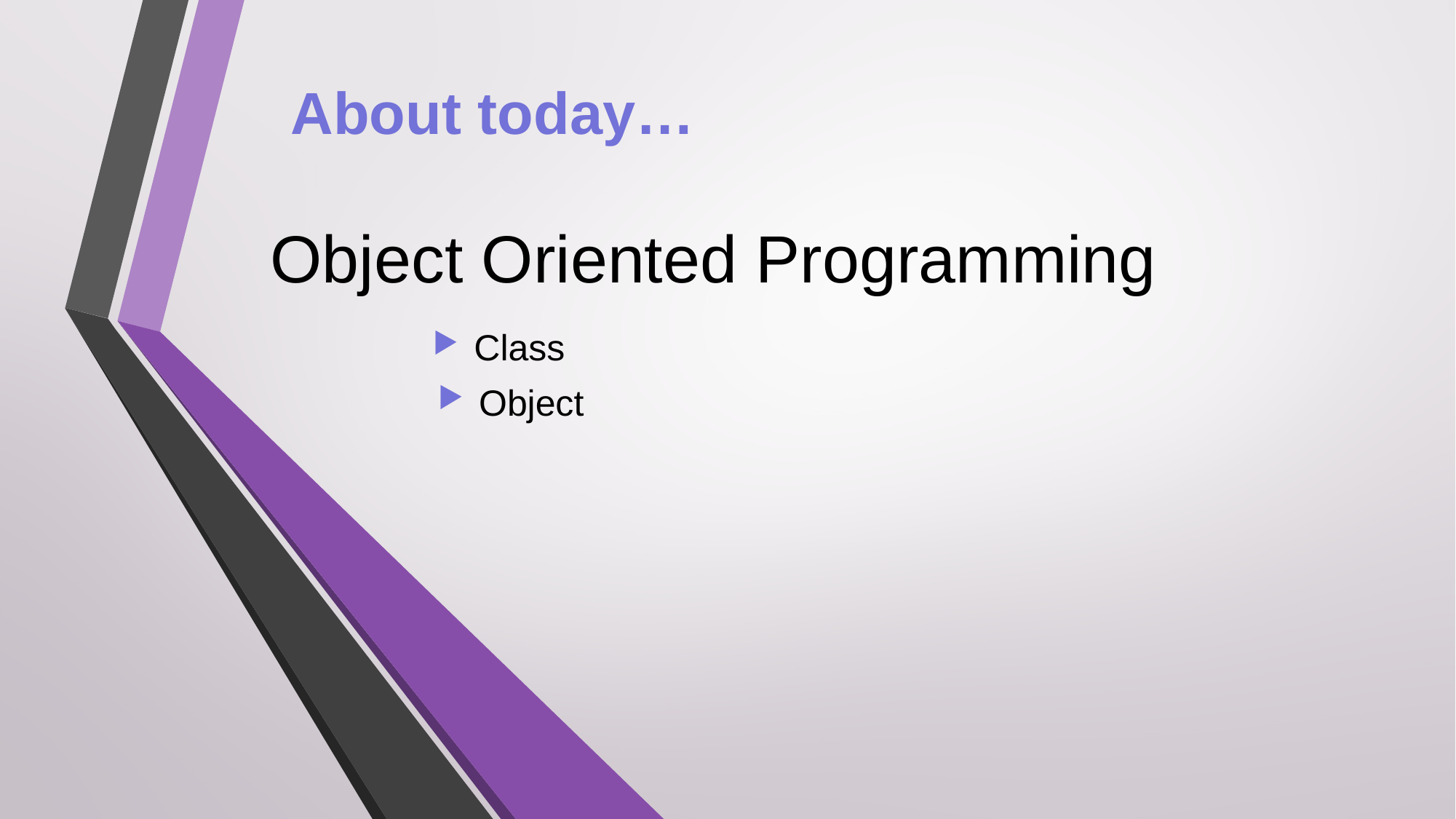

About today…
Object Oriented Programming
Class
Object